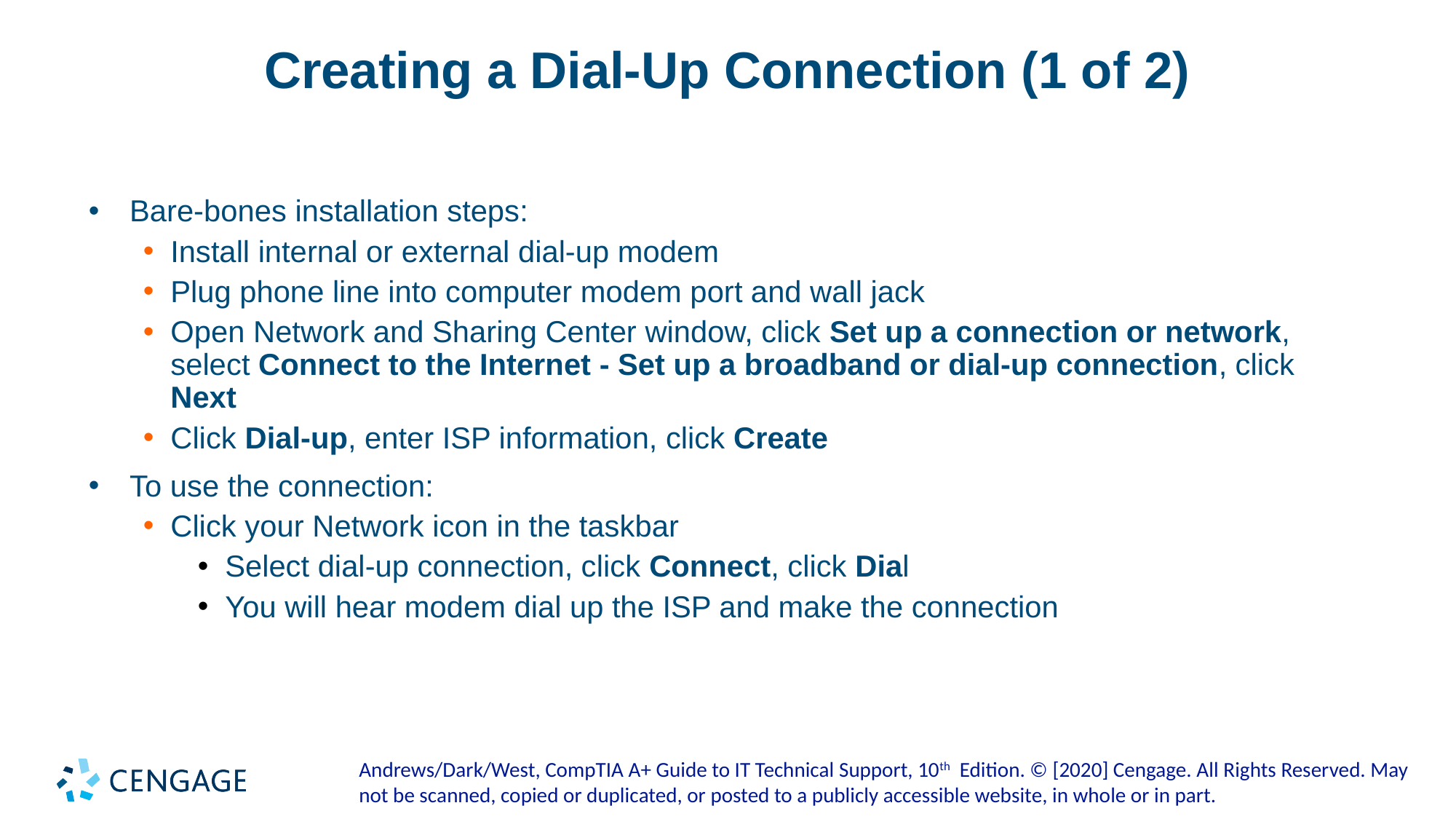

# Creating a Dial-Up Connection (1 of 2)
Bare-bones installation steps:
Install internal or external dial-up modem
Plug phone line into computer modem port and wall jack
Open Network and Sharing Center window, click Set up a connection or network, select Connect to the Internet - Set up a broadband or dial-up connection, click Next
Click Dial-up, enter ISP information, click Create
To use the connection:
Click your Network icon in the taskbar
Select dial-up connection, click Connect, click Dial
You will hear modem dial up the ISP and make the connection